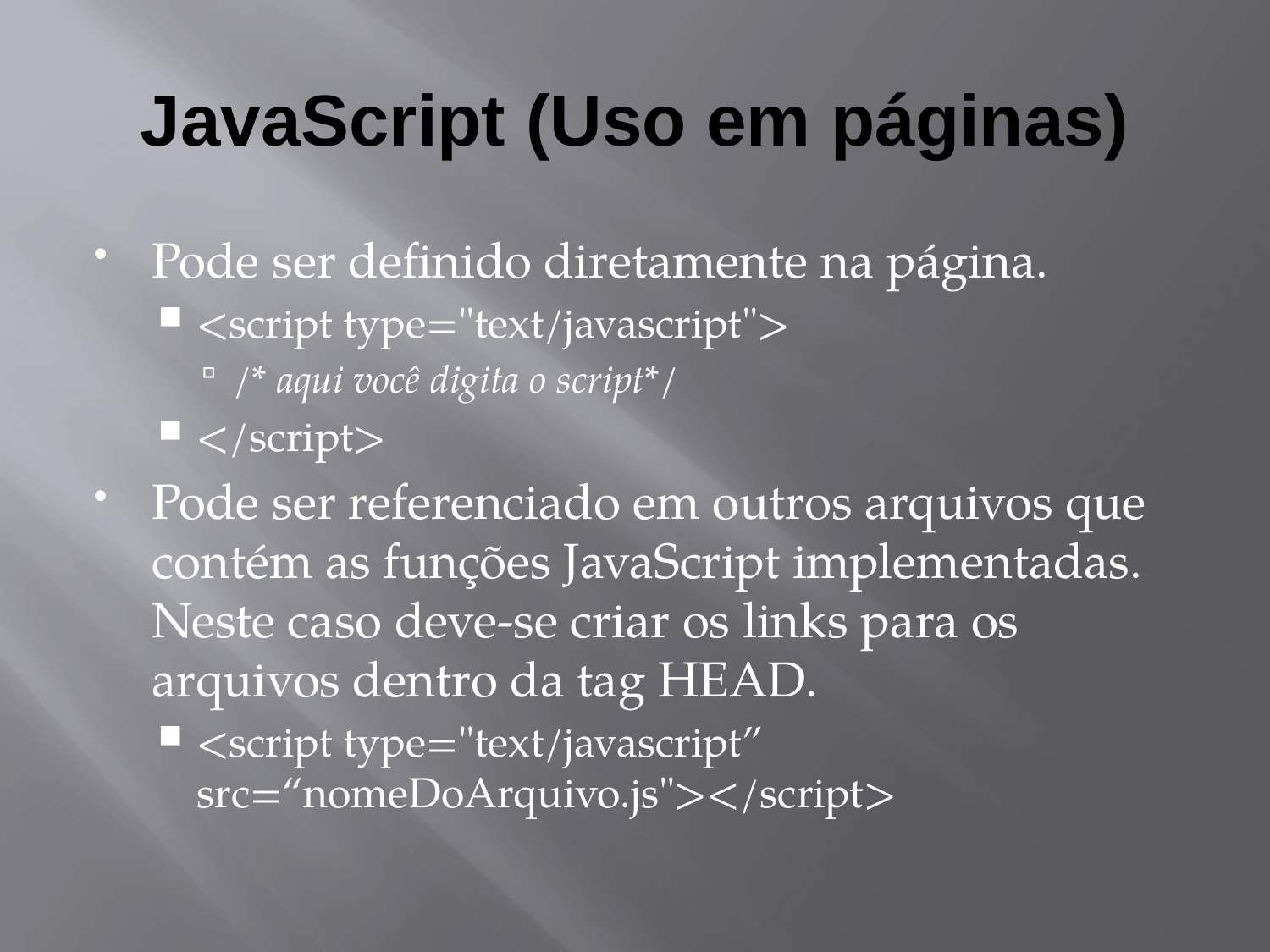

# JavaScript (Uso em páginas)
Pode ser definido diretamente na página.
<script type="text/javascript">
/* aqui você digita o script*/
</script>
Pode ser referenciado em outros arquivos que contém as funções JavaScript implementadas. Neste caso deve-se criar os links para os arquivos dentro da tag HEAD.
<script type="text/javascript”       	src=“nomeDoArquivo.js"></script>